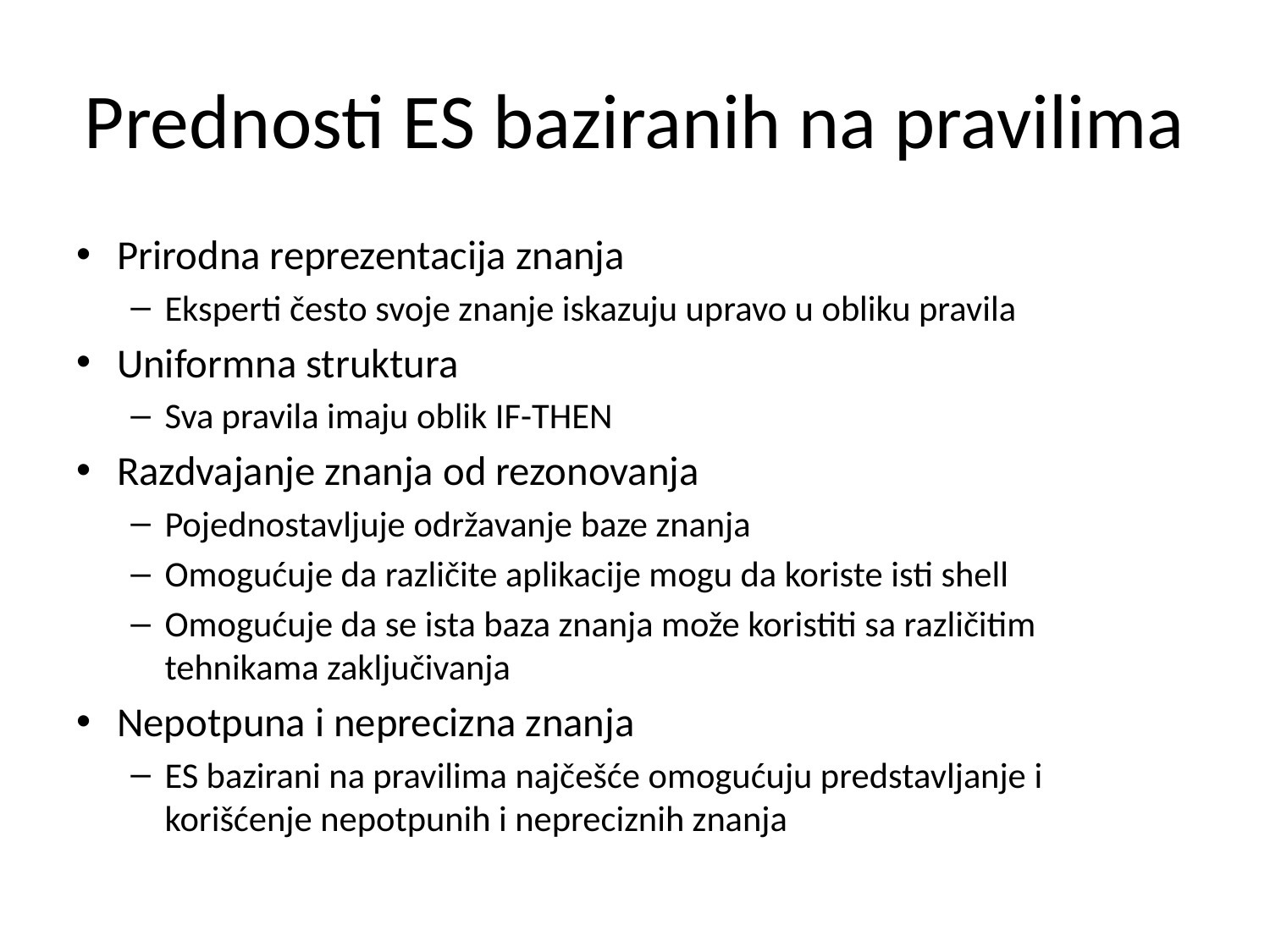

# Prednosti ES baziranih na pravilima
Prirodna reprezentacija znanja
Eksperti često svoje znanje iskazuju upravo u obliku pravila
Uniformna struktura
Sva pravila imaju oblik IF-THEN
Razdvajanje znanja od rezonovanja
Pojednostavljuje održavanje baze znanja
Omogućuje da različite aplikacije mogu da koriste isti shell
Omogućuje da se ista baza znanja može koristiti sa različitim tehnikama zaključivanja
Nepotpuna i neprecizna znanja
ES bazirani na pravilima najčešće omogućuju predstavljanje i korišćenje nepotpunih i nepreciznih znanja